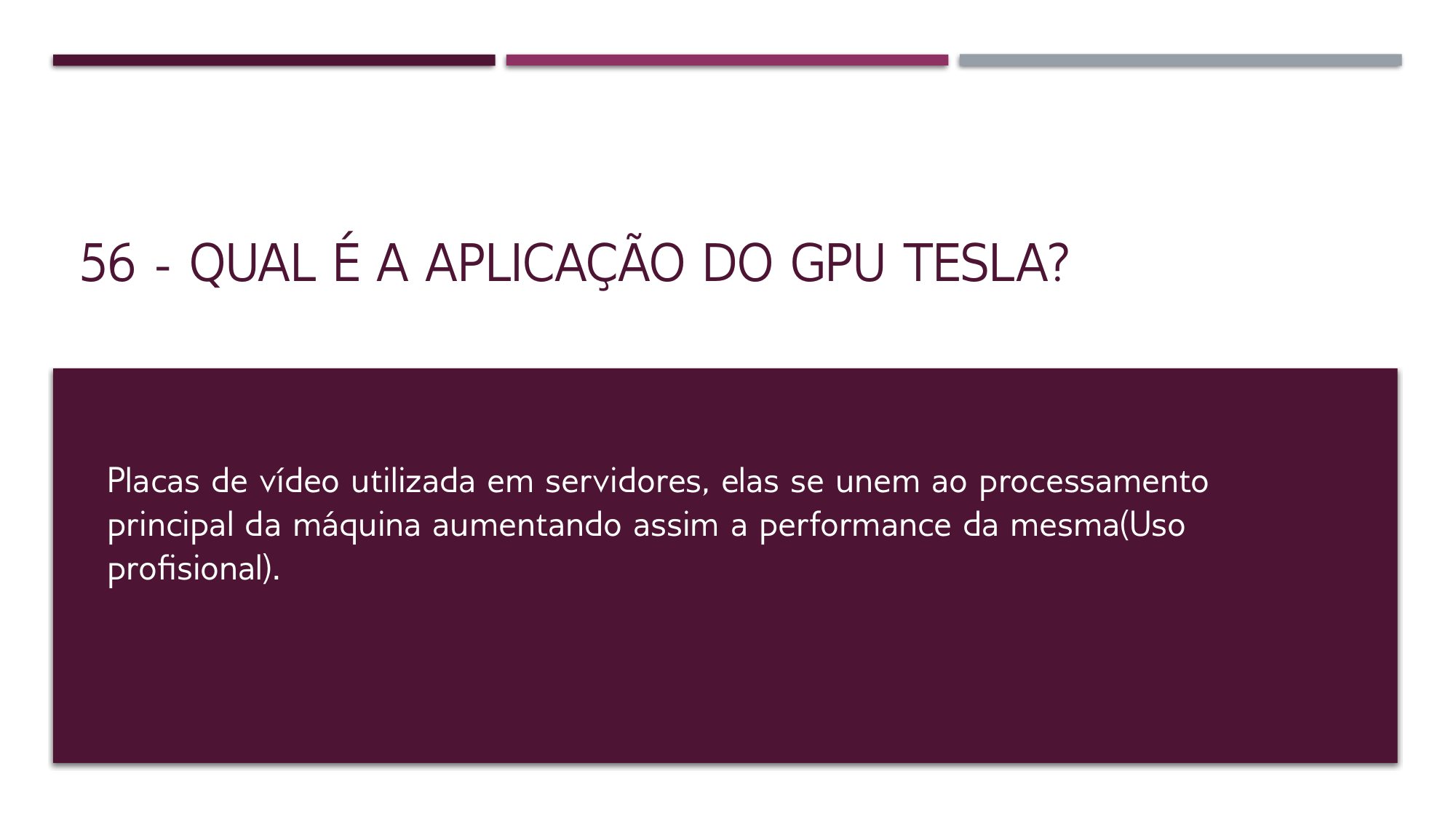

# 56 - Qual é a aplicação do GPU TESLA?

Placas de vídeo utilizada em servidores, elas se unem ao processamento principal da máquina aumentando assim a performance da mesma(Uso profisional).